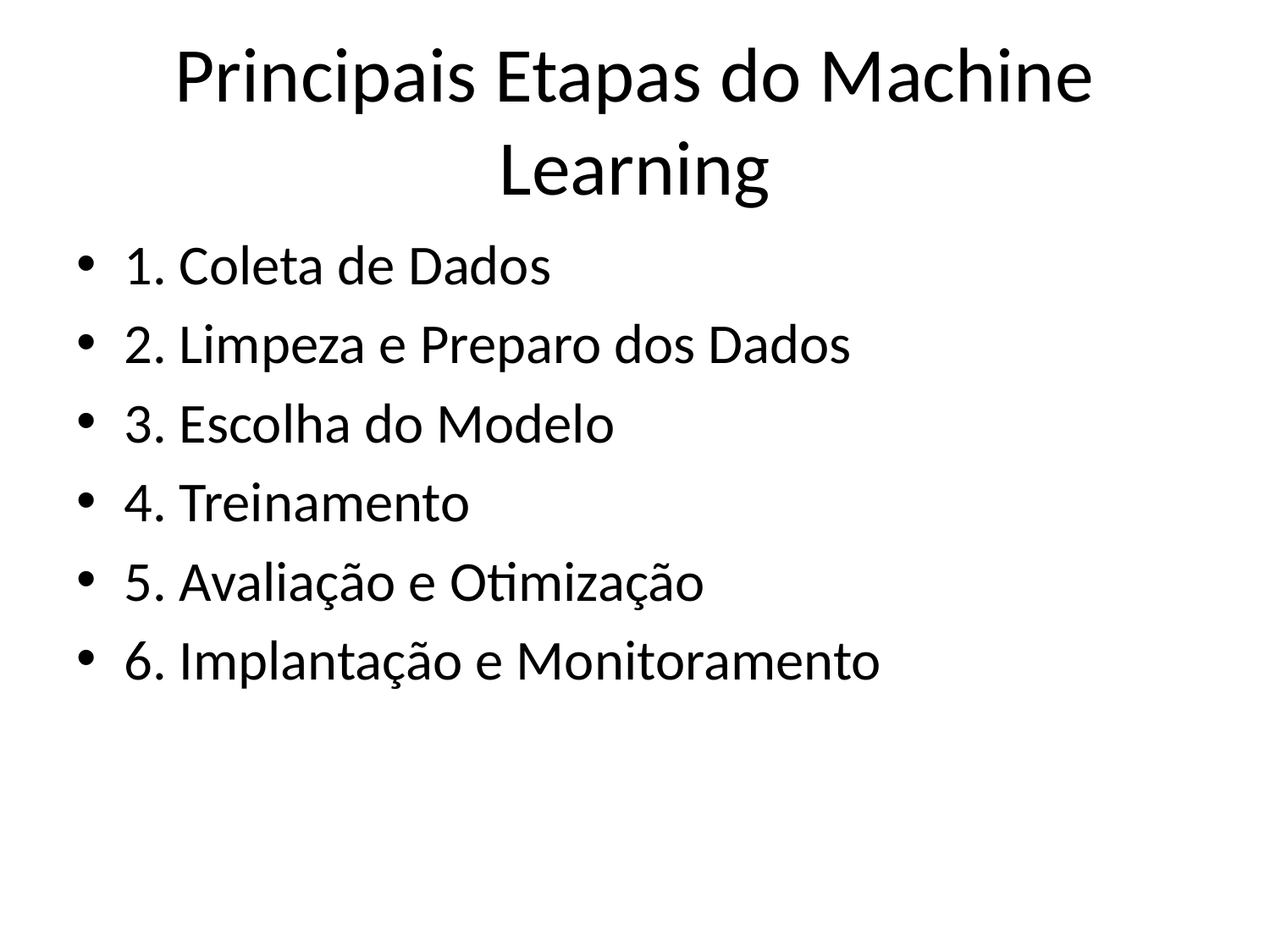

# Principais Etapas do Machine Learning
1. Coleta de Dados
2. Limpeza e Preparo dos Dados
3. Escolha do Modelo
4. Treinamento
5. Avaliação e Otimização
6. Implantação e Monitoramento